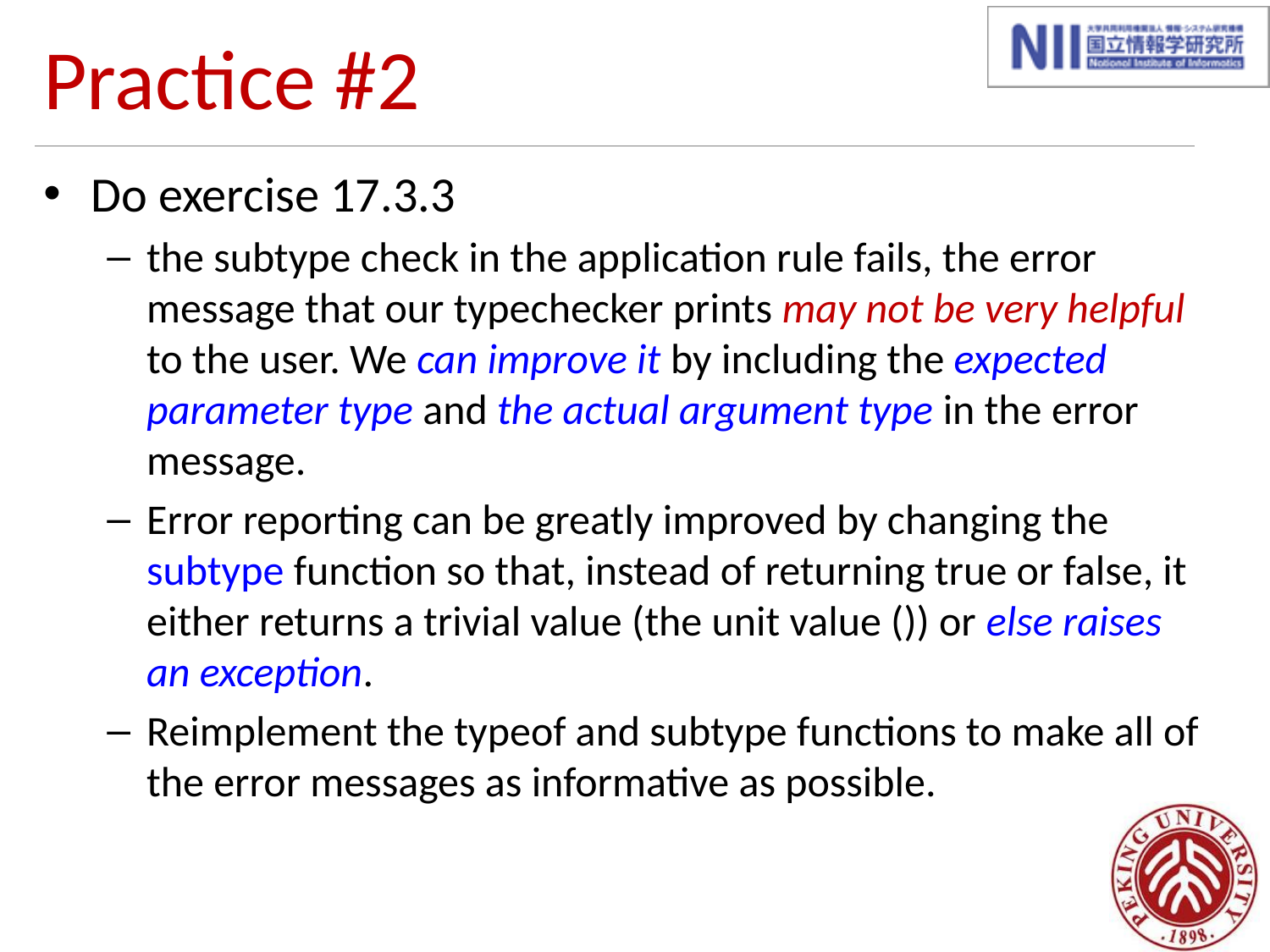

# Practice #2
Do exercise 17.3.3
the subtype check in the application rule fails, the error message that our typechecker prints may not be very helpful to the user. We can improve it by including the expected parameter type and the actual argument type in the error message.
Error reporting can be greatly improved by changing the subtype function so that, instead of returning true or false, it either returns a trivial value (the unit value ()) or else raises an exception.
Reimplement the typeof and subtype functions to make all of the error messages as informative as possible.